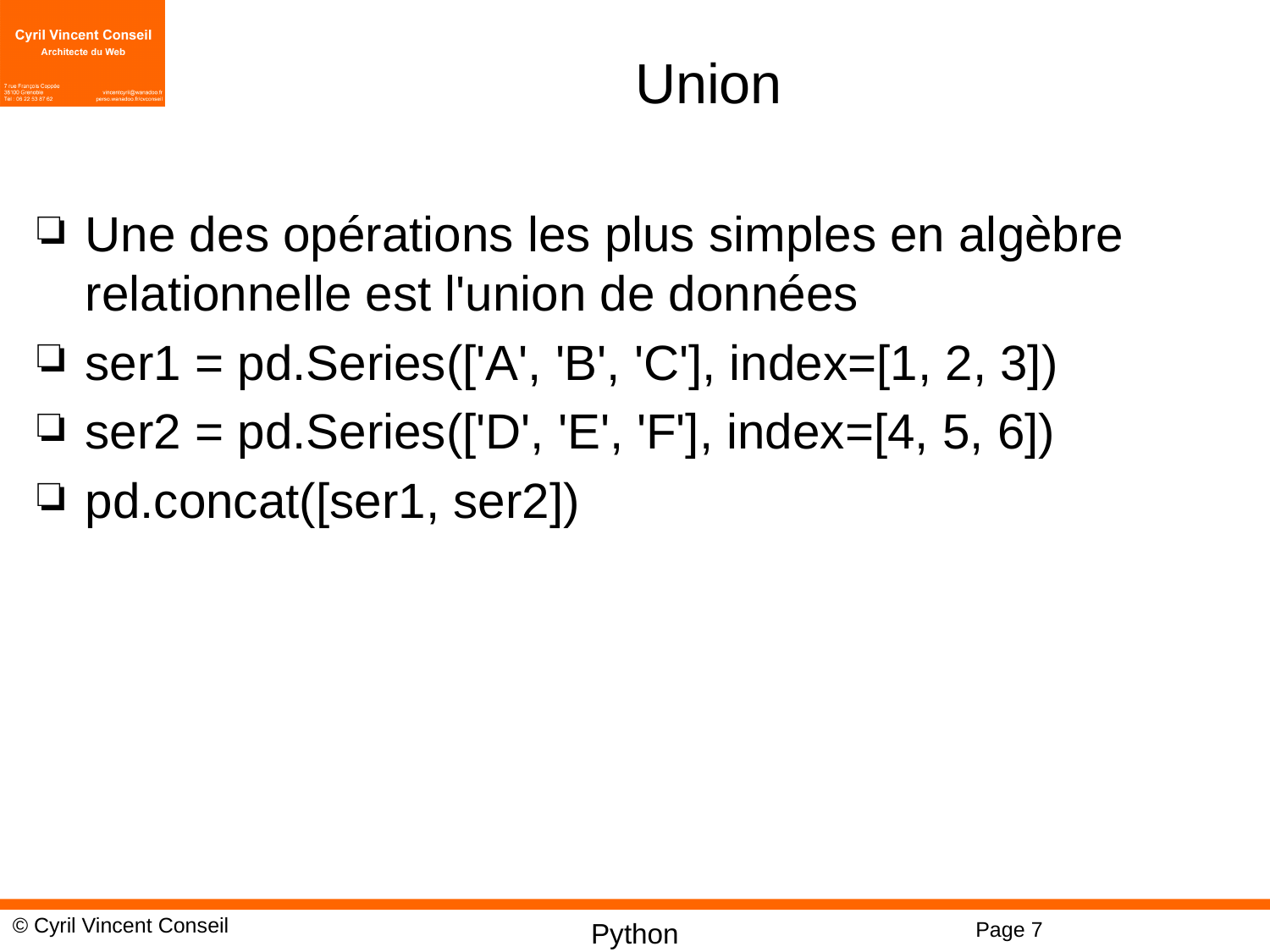

# Union
Une des opérations les plus simples en algèbre relationnelle est l'union de données
ser1 = pd.Series(['A', 'B', 'C'], index=[1, 2, 3])
ser2 = pd.Series(['D', 'E', 'F'], index=[4, 5, 6])
pd.concat([ser1, ser2])